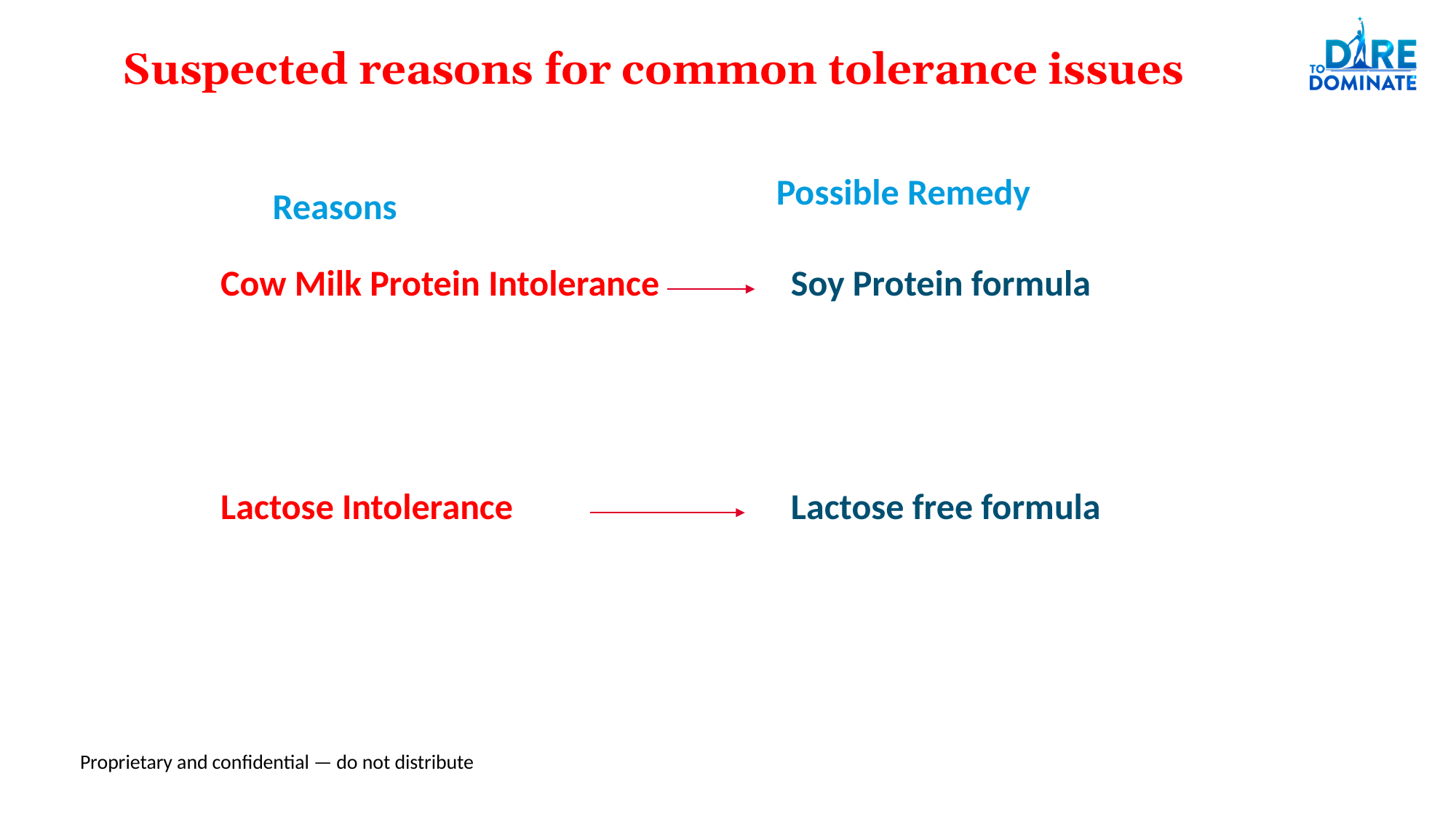

Suspected reasons for common tolerance issues
Possible Remedy
Reasons
Cow Milk Protein Intolerance

Lactose Intolerance
Soy Protein formula

Lactose free formula